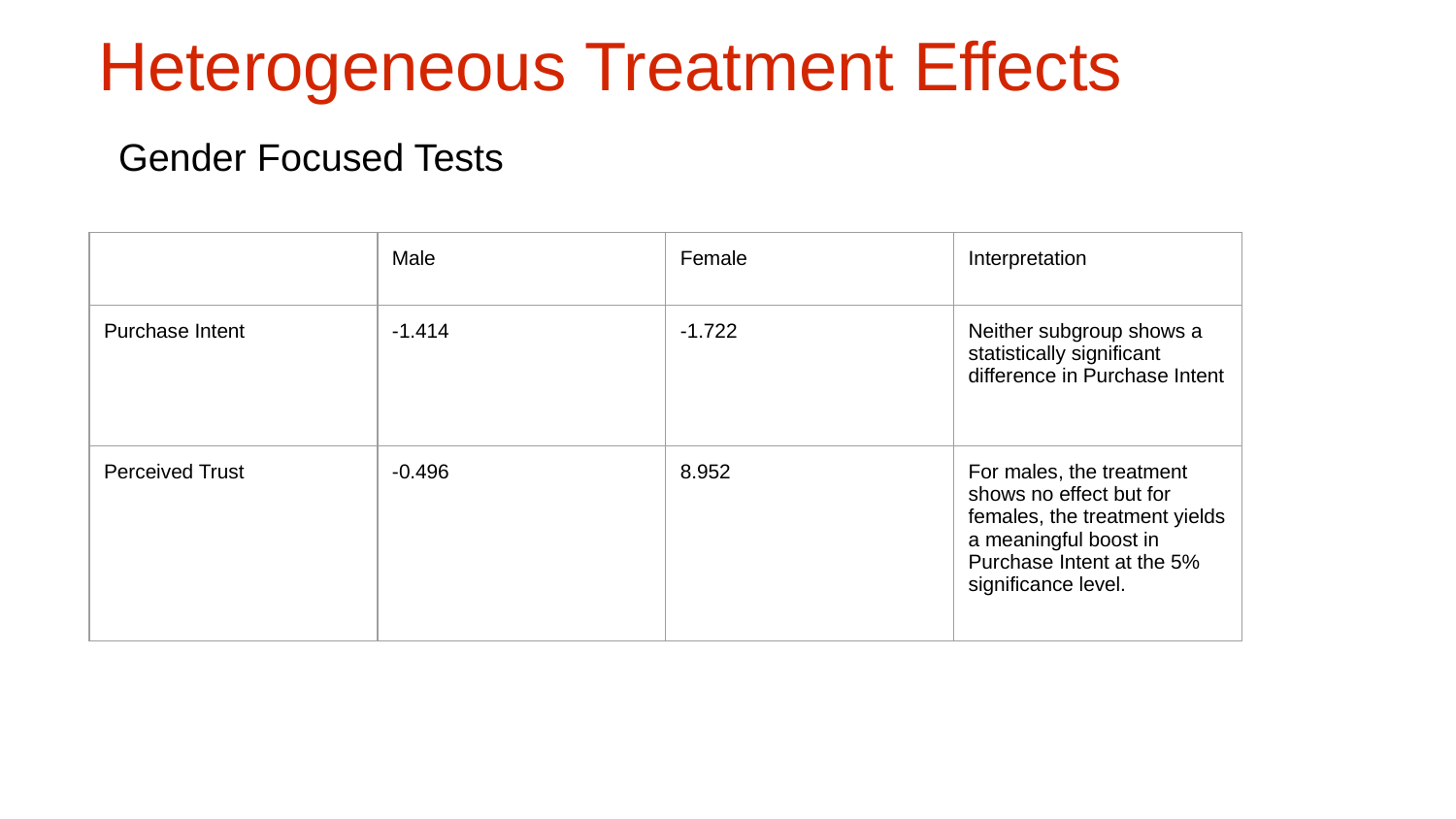

Heterogeneous Treatment Effects
Gender Focused Tests

|  | Male | Female | Interpretation |
| --- | --- | --- | --- |
| Purchase Intent | -1.414 | -1.722 | Neither subgroup shows a statistically significant difference in Purchase Intent |
| Perceived Trust | -0.496 | 8.952 | For males, the treatment shows no effect but for females, the treatment yields a meaningful boost in Purchase Intent at the 5% significance level. |